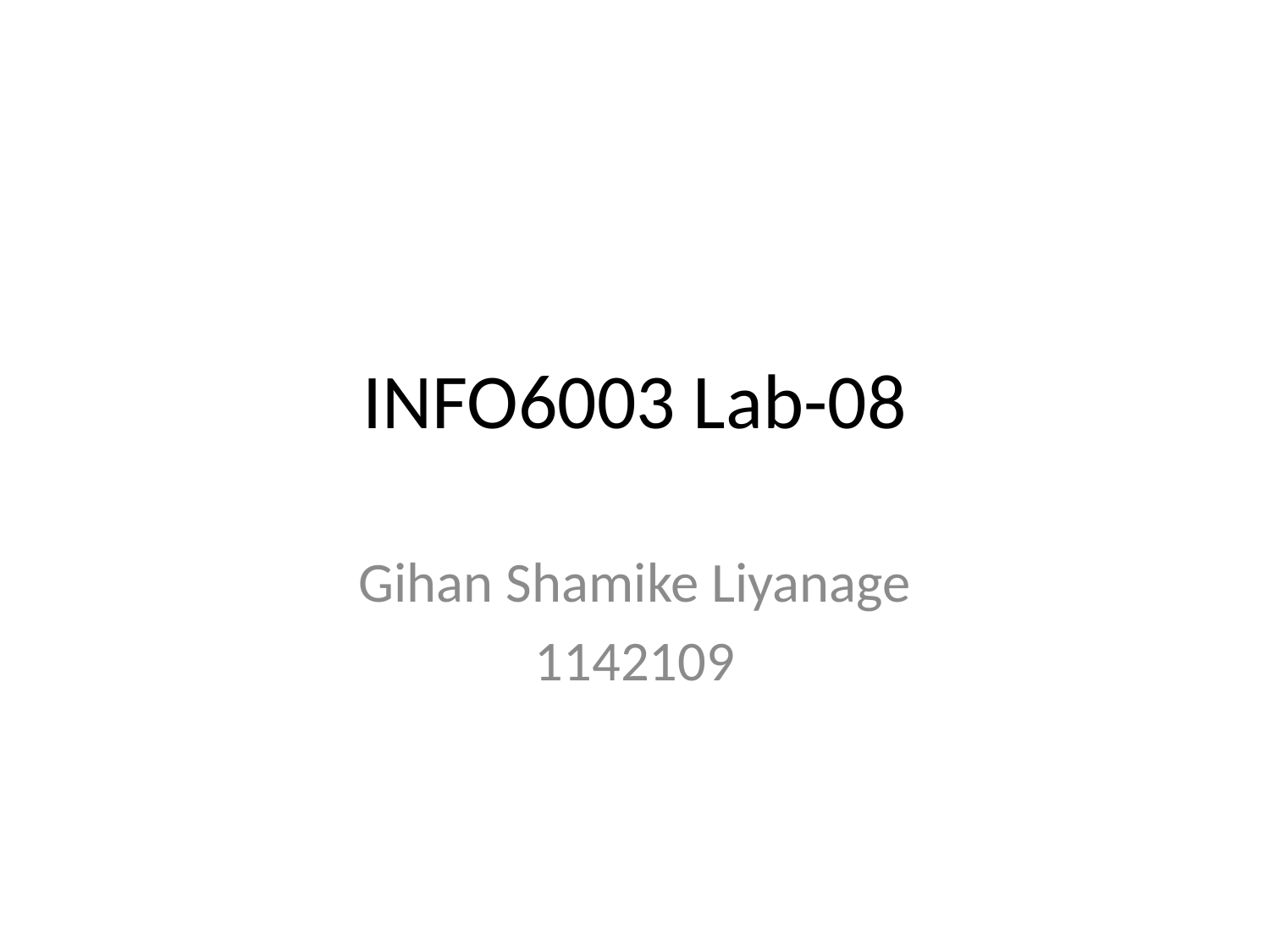

# INFO6003 Lab-08
Gihan Shamike Liyanage
1142109